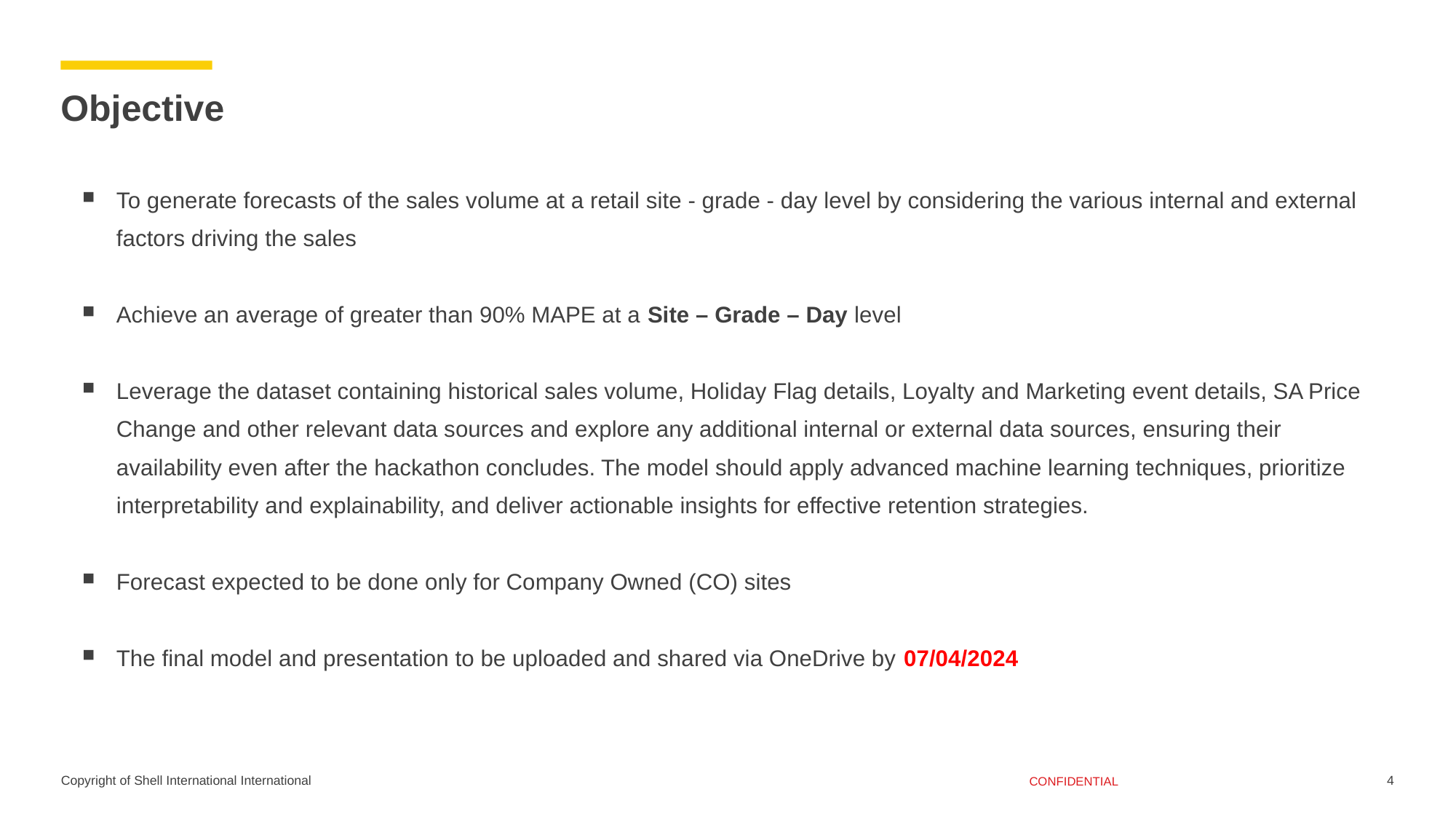

# Objective
To generate forecasts of the sales volume at a retail site - grade - day level by considering the various internal and external factors driving the sales

Achieve an average of greater than 90% MAPE at a Site – Grade – Day level

Leverage the dataset containing historical sales volume, Holiday Flag details, Loyalty and Marketing event details, SA Price Change and other relevant data sources and explore any additional internal or external data sources, ensuring their availability even after the hackathon concludes. The model should apply advanced machine learning techniques, prioritize interpretability and explainability, and deliver actionable insights for effective retention strategies.

Forecast expected to be done only for Company Owned (CO) sites

The final model and presentation to be uploaded and shared via OneDrive by 07/04/2024
4